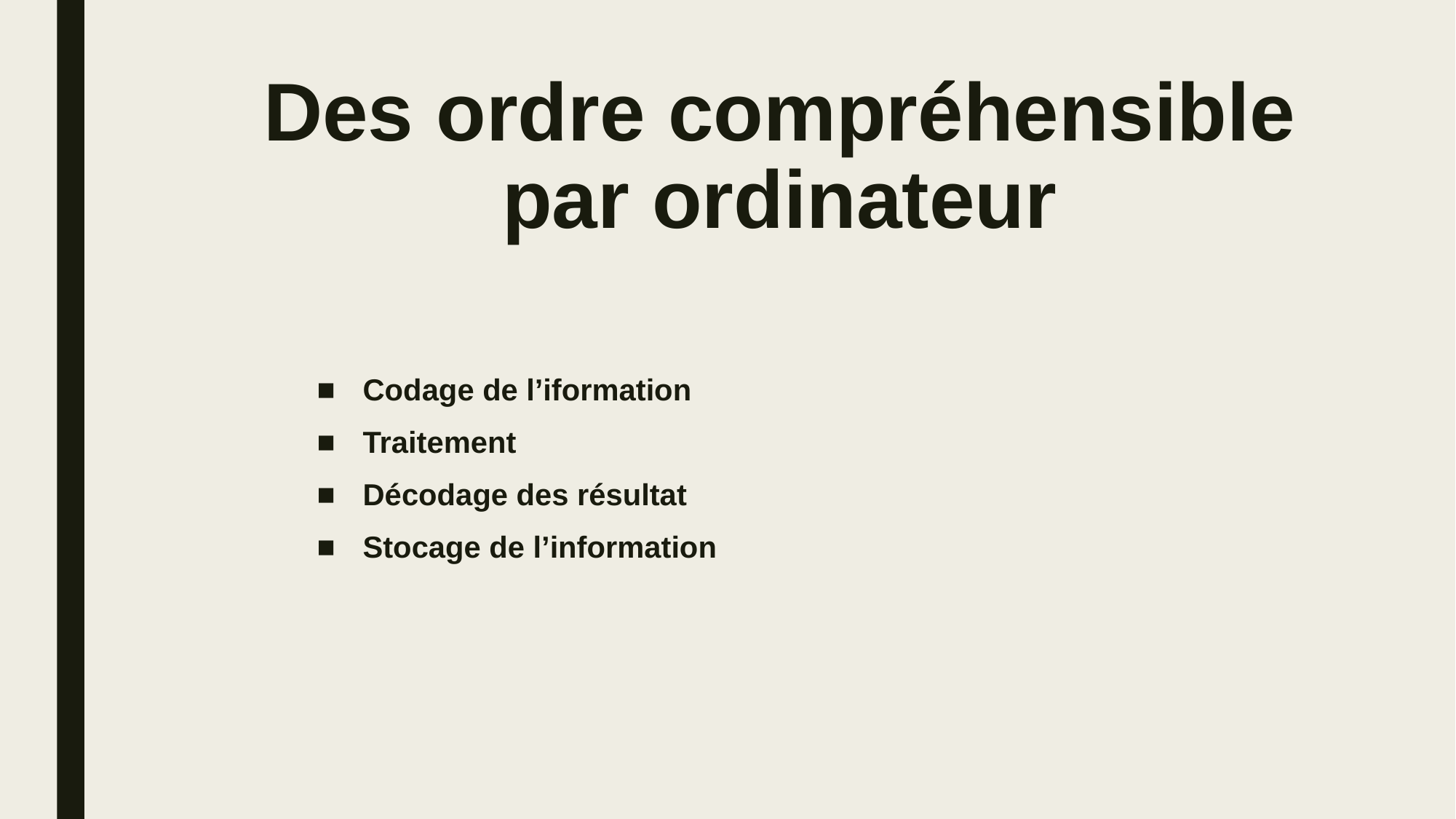

# Des ordre compréhensible par ordinateur
Codage de l’iformation
Traitement
Décodage des résultat
Stocage de l’information